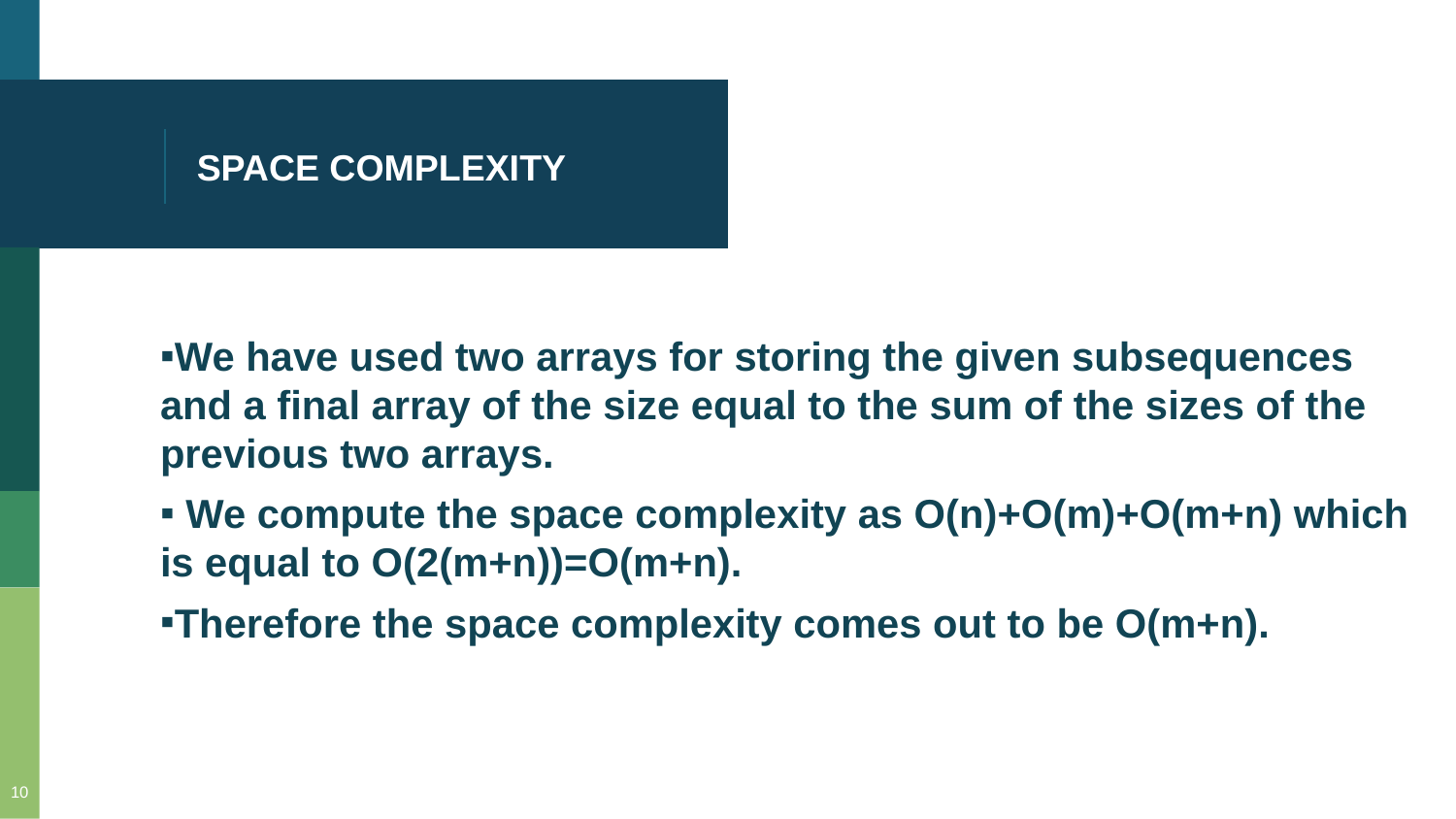

# SPACE COMPLEXITY
We have used two arrays for storing the given subsequences and a final array of the size equal to the sum of the sizes of the previous two arrays.
 We compute the space complexity as O(n)+O(m)+O(m+n) which is equal to O(2(m+n))=O(m+n).
Therefore the space complexity comes out to be O(m+n).

10